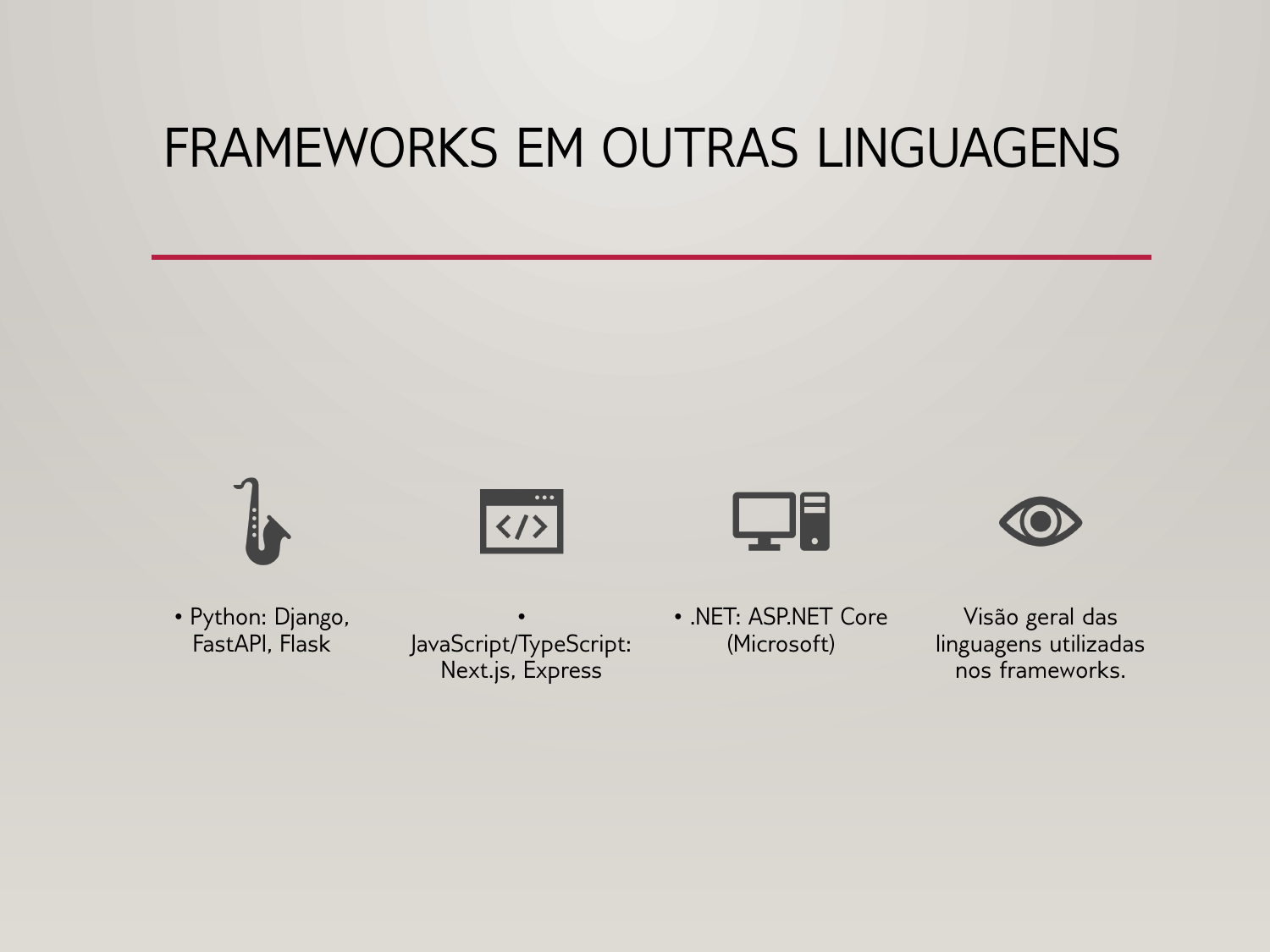

# Frameworks em Outras Linguagens

• Python: Django, FastAPI, Flask
• JavaScript/TypeScript: Next.js, Express
• .NET: ASP.NET Core (Microsoft)
Visão geral das linguagens utilizadas nos frameworks.